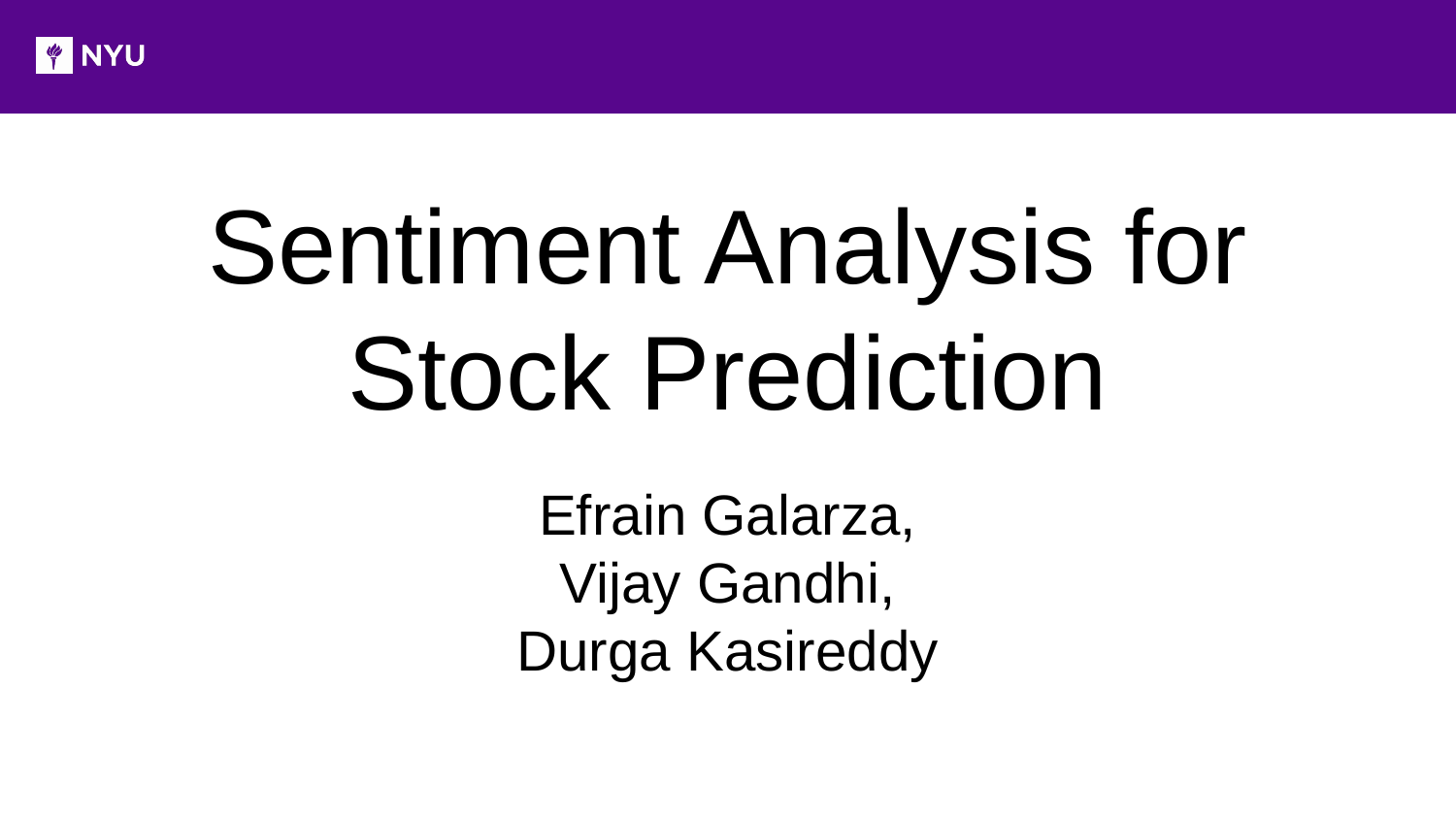

# Sentiment Analysis for Stock Prediction
Efrain Galarza,
Vijay Gandhi,
Durga Kasireddy